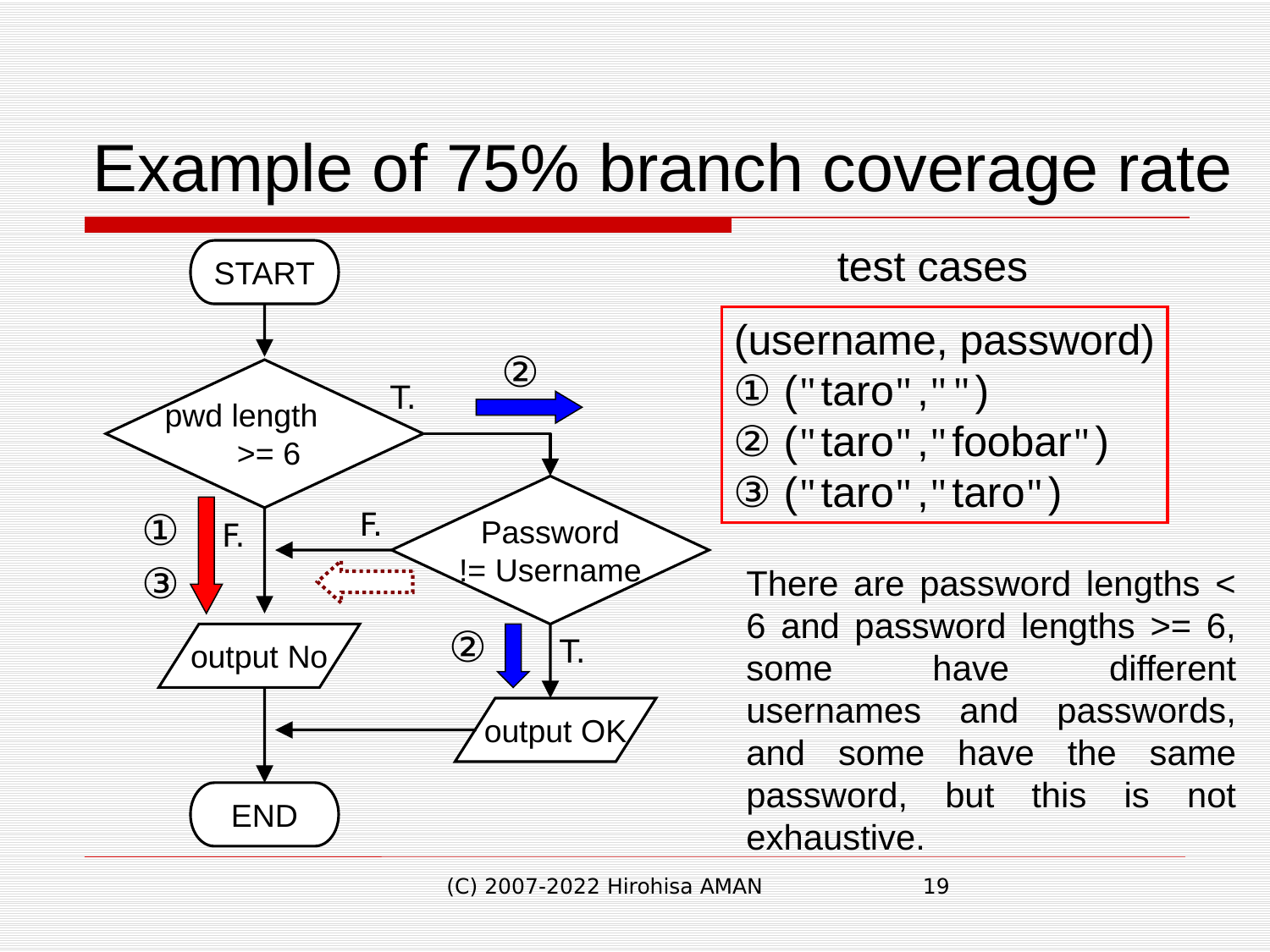

# Example of 75% branch coverage rate
test cases
START

(username, password)
① ("taro","")
② ("taro","foobar")
③ ("taro","taro")
②
pwd length
 >= 6
T.

Password
!= Username
①

F.

F.
③

There are password lengths < 6 and password lengths >= 6, some have different usernames and passwords, and some have the same password, but this is not exhaustive.

②
output No

T.

output OK

END
(C) 2007-2022 Hirohisa AMAN
19